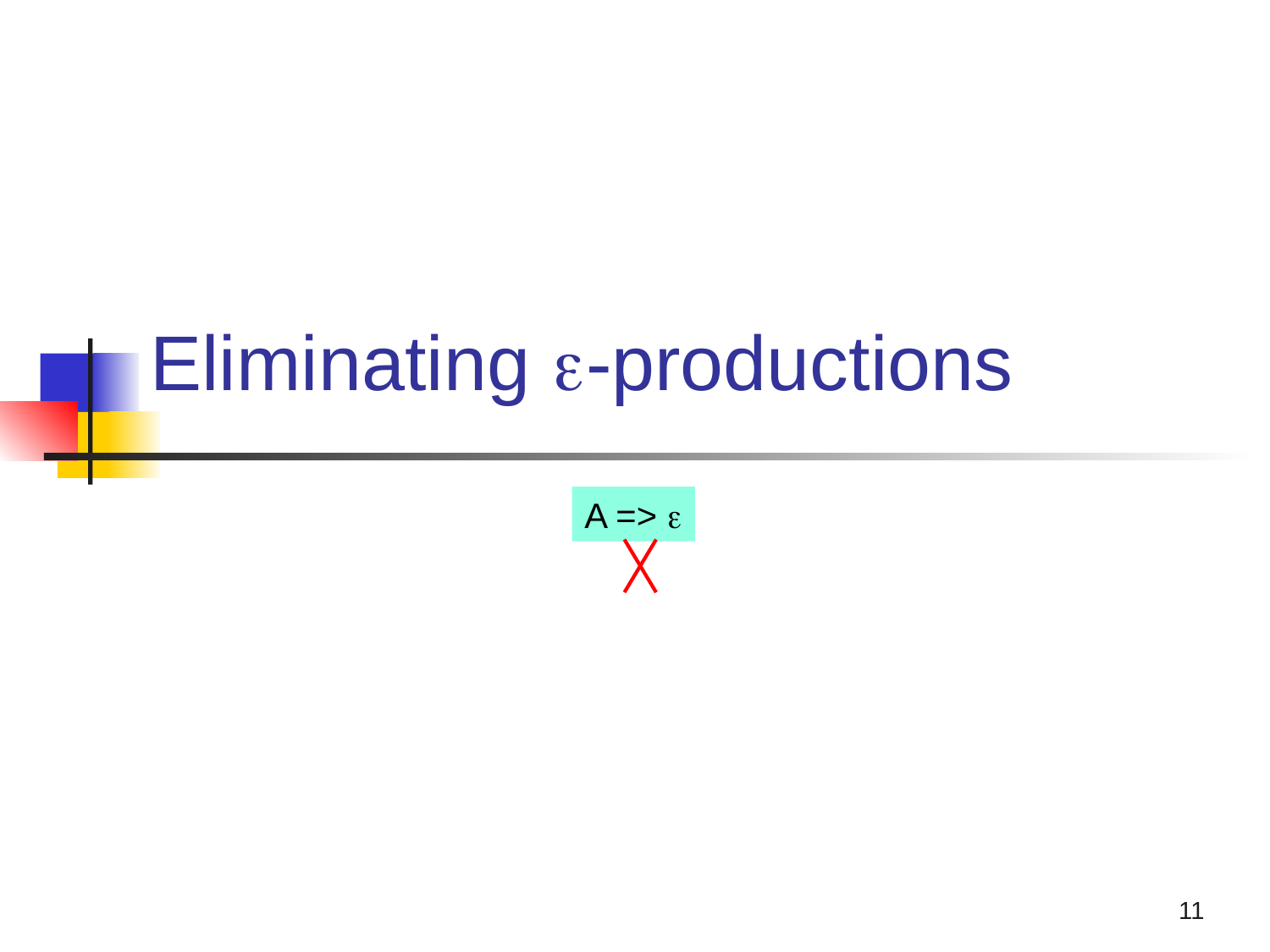

# Eliminating ε-productions
A => ε
11